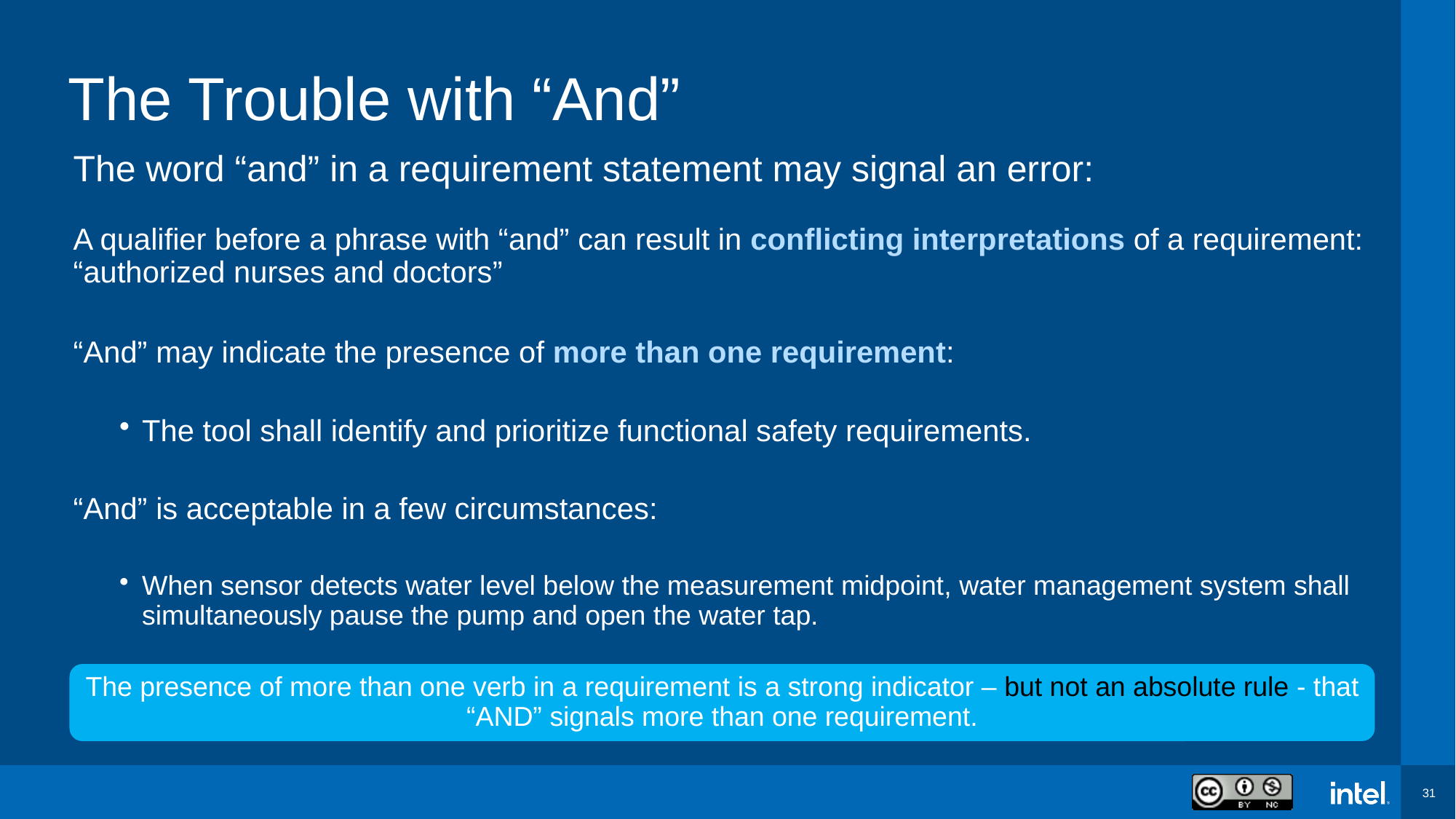

# The Trouble with “And”
The word “and” in a requirement statement may signal an error:
A qualifier before a phrase with “and” can result in conflicting interpretations of a requirement:  “authorized nurses and doctors”
“And” may indicate the presence of more than one requirement:
The tool shall identify and prioritize functional safety requirements.
“And” is acceptable in a few circumstances:
When sensor detects water level below the measurement midpoint, water management system shall simultaneously pause the pump and open the water tap.
The presence of more than one verb in a requirement is a strong indicator – but not an absolute rule - that “AND” signals more than one requirement.